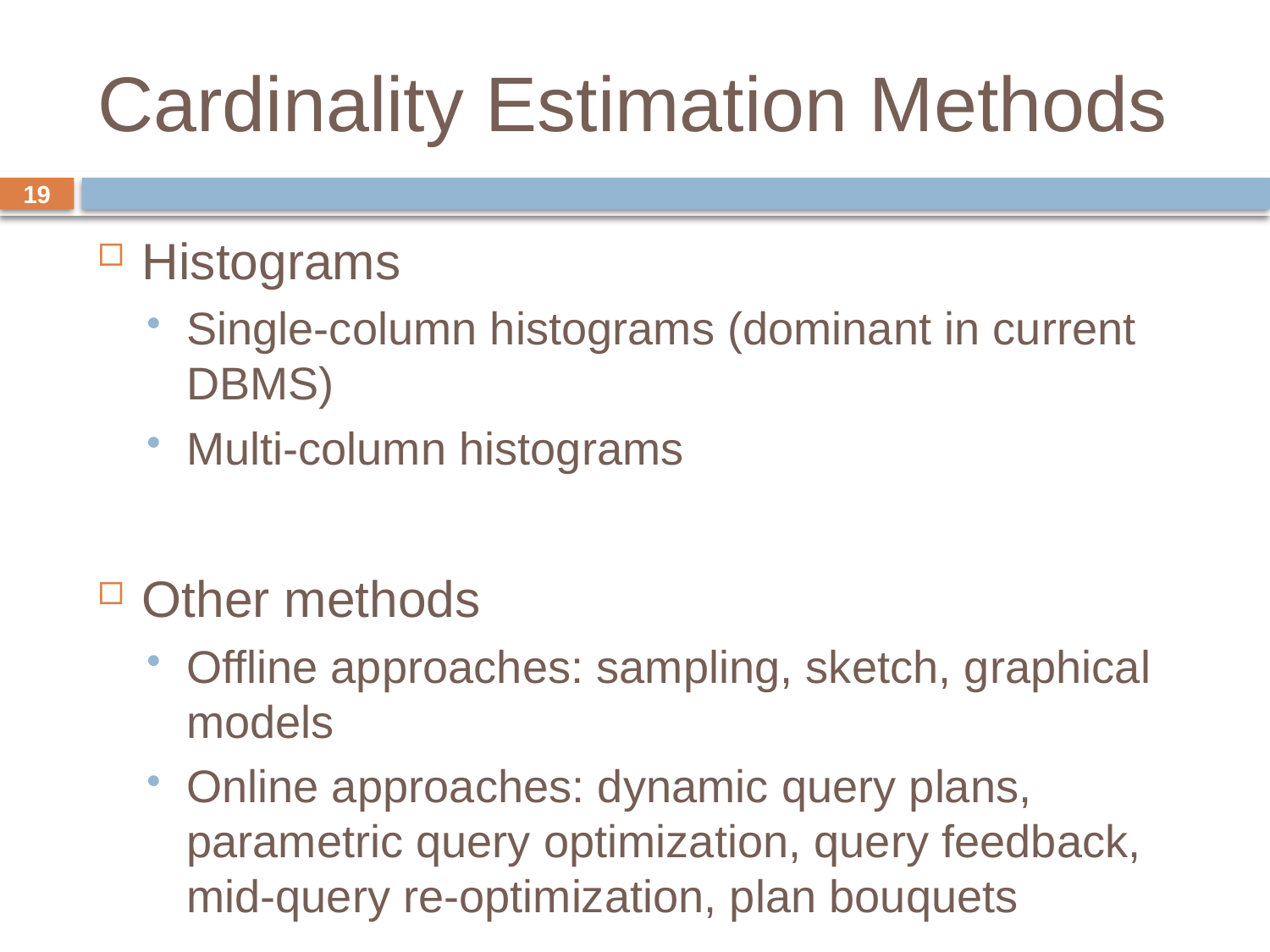

# Cardinality Estimation Methods
19
Histograms
Single-column histograms (dominant in current DBMS)
Multi-column histograms

Other methods
Offline approaches: sampling, sketch, graphical models
Online approaches: dynamic query plans, parametric query optimization, query feedback, mid-query re-optimization, plan bouquets